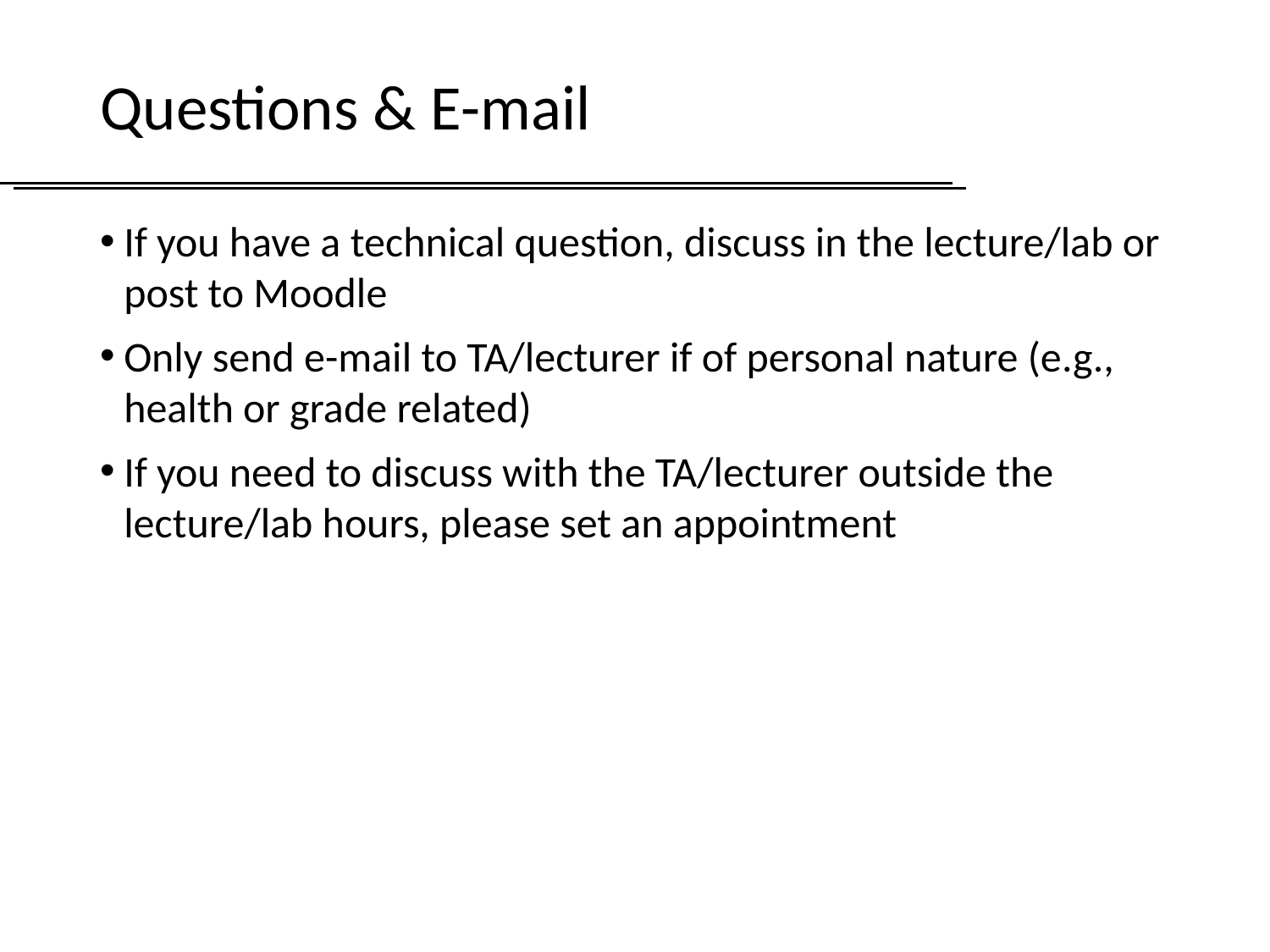

# Questions & E-mail
If you have a technical question, discuss in the lecture/lab or post to Moodle
Only send e-mail to TA/lecturer if of personal nature (e.g., health or grade related)
If you need to discuss with the TA/lecturer outside the lecture/lab hours, please set an appointment